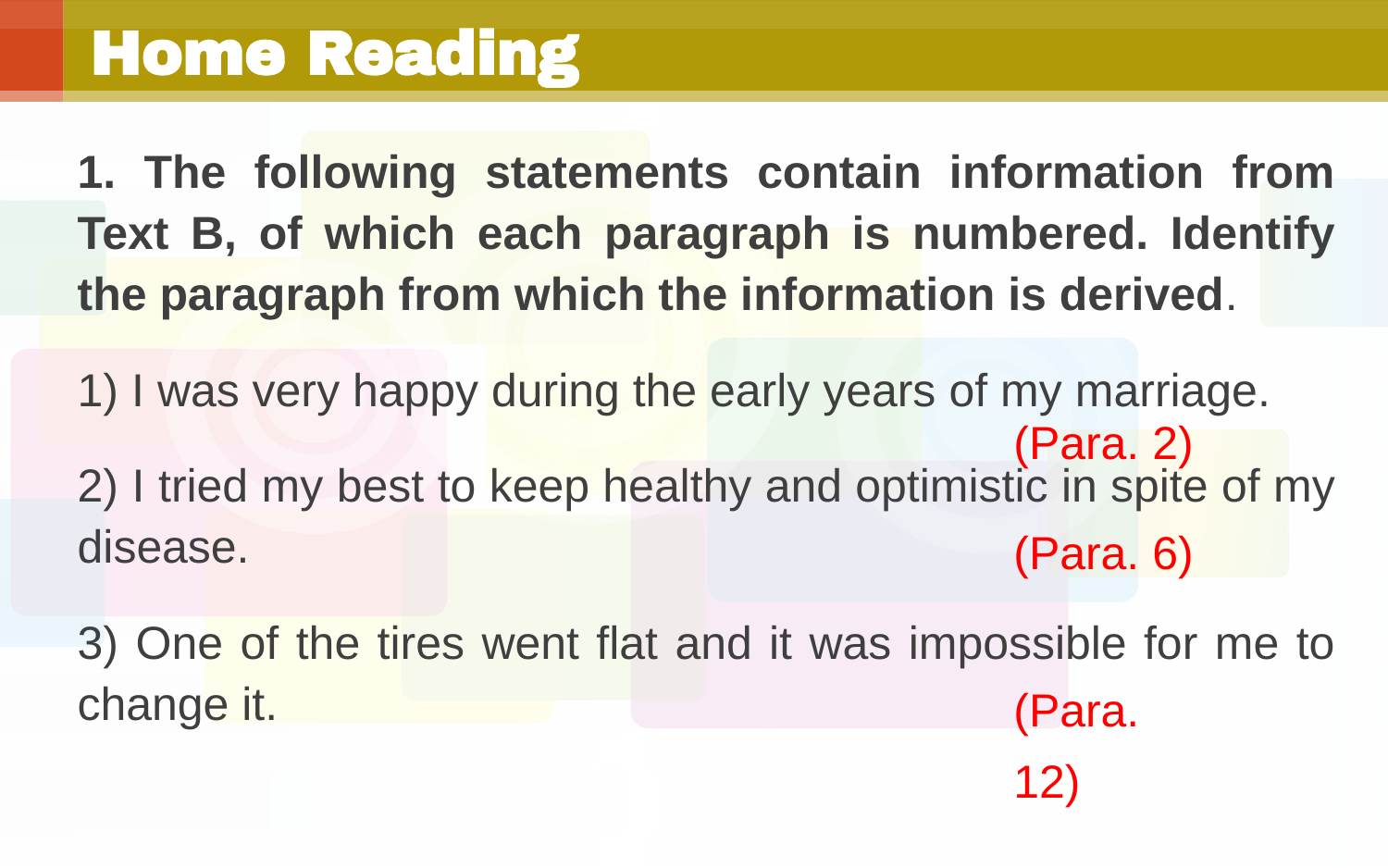

# Home Reading
1. The following statements contain information from Text B, of which each paragraph is numbered. Identify the paragraph from which the information is derived.
1) I was very happy during the early years of my marriage.
2) I tried my best to keep healthy and optimistic in spite of my disease.
3) One of the tires went flat and it was impossible for me to change it.
(Para. 2)
(Para. 6)
(Para. 12)